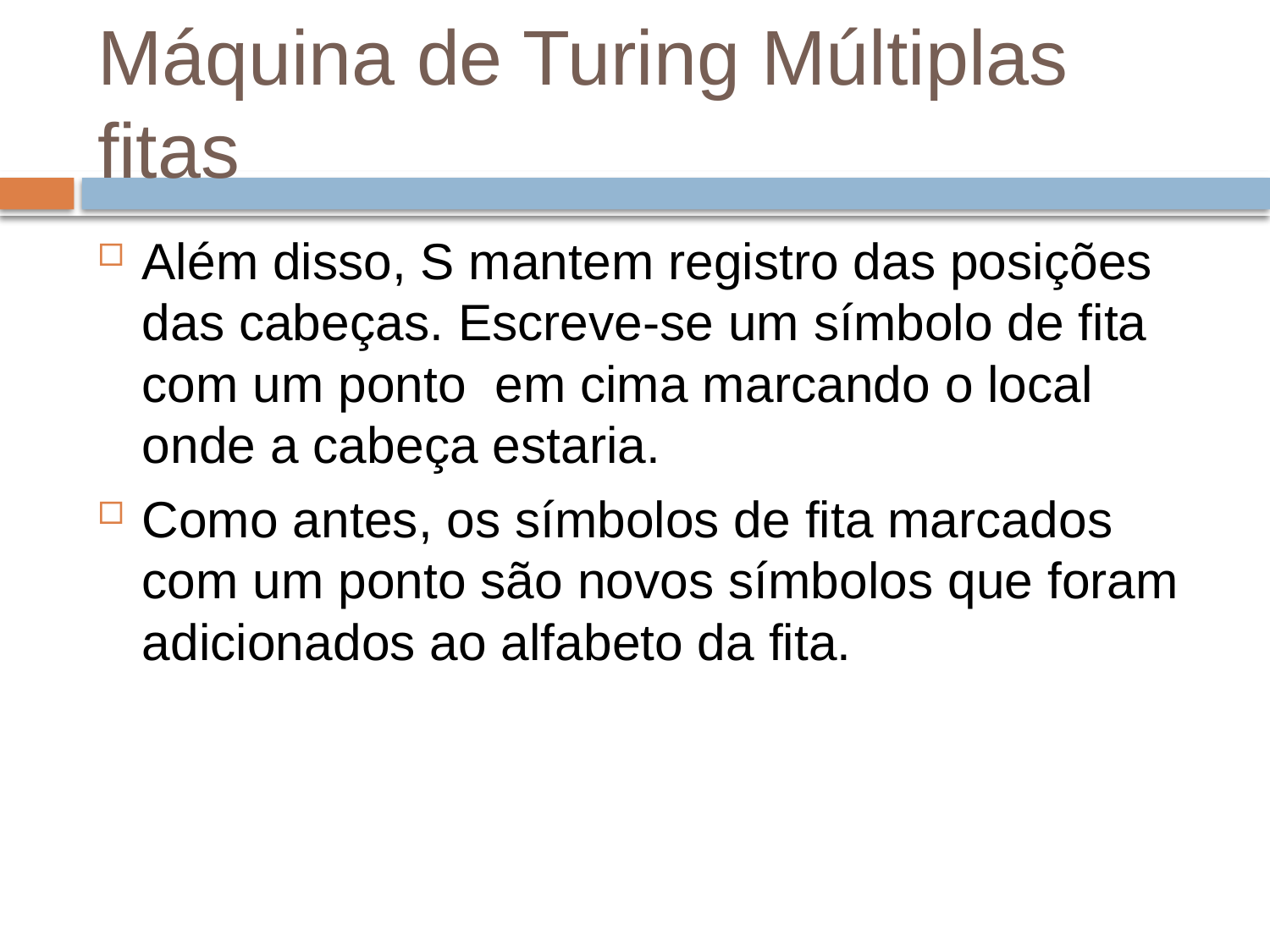

# Máquina de Turing Múltiplas fitas
Além disso, S mantem registro das posições das cabeças. Escreve-se um símbolo de fita com um ponto  em cima marcando o local onde a cabeça estaria.
Como antes, os símbolos de fita marcados com um ponto são novos símbolos que foram adicionados ao alfabeto da fita.